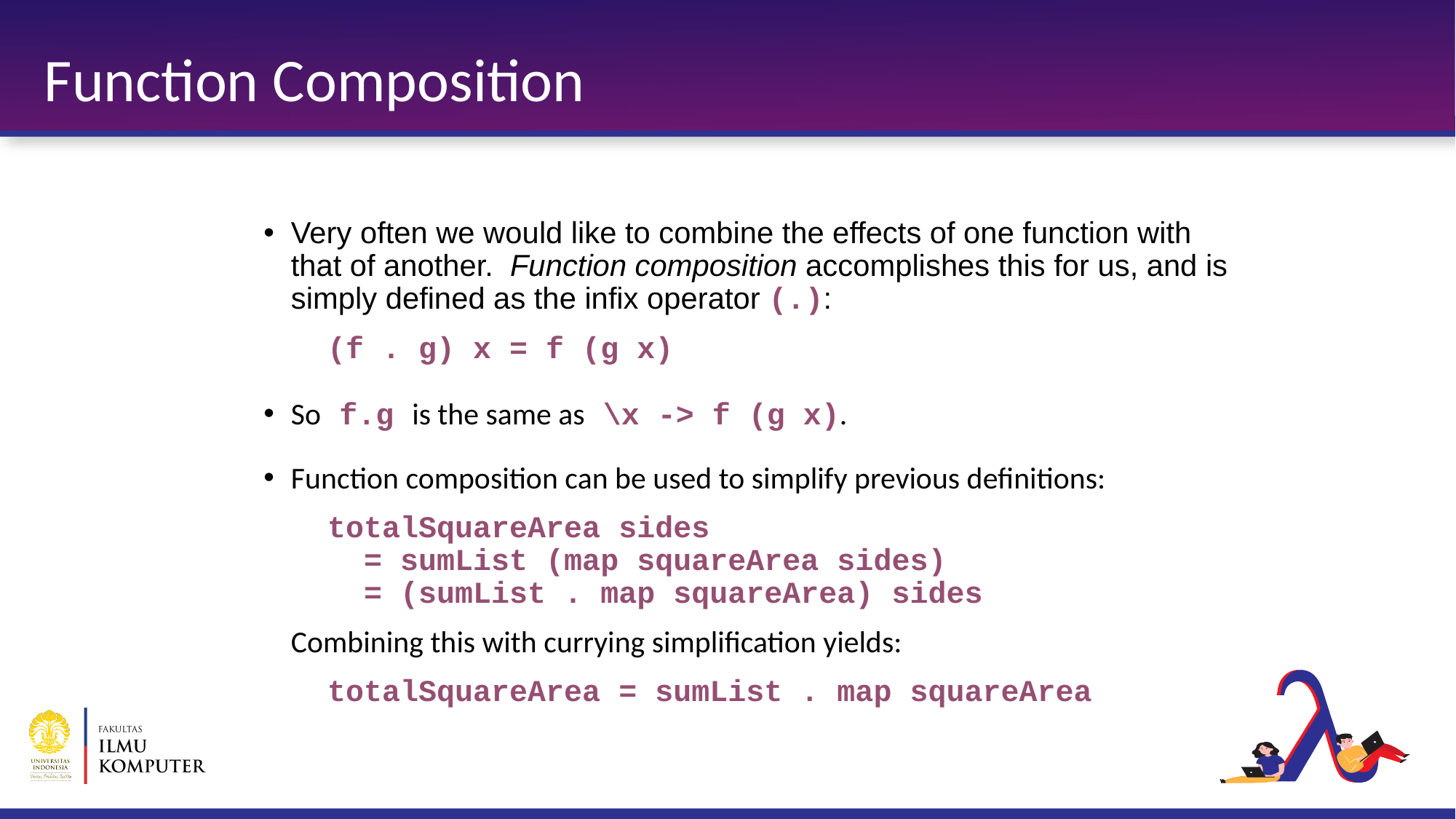

# Function Composition
Very often we would like to combine the effects of one function with that of another.  Function composition accomplishes this for us, and is simply defined as the infix operator (.):
  (f . g) x = f (g x)
So f.g is the same as \x -> f (g x).
Function composition can be used to simplify previous definitions:
  totalSquareArea sides
    = sumList (map squareArea sides)
    = (sumList . map squareArea) sides
Combining this with currying simplification yields:
  totalSquareArea = sumList . map squareArea